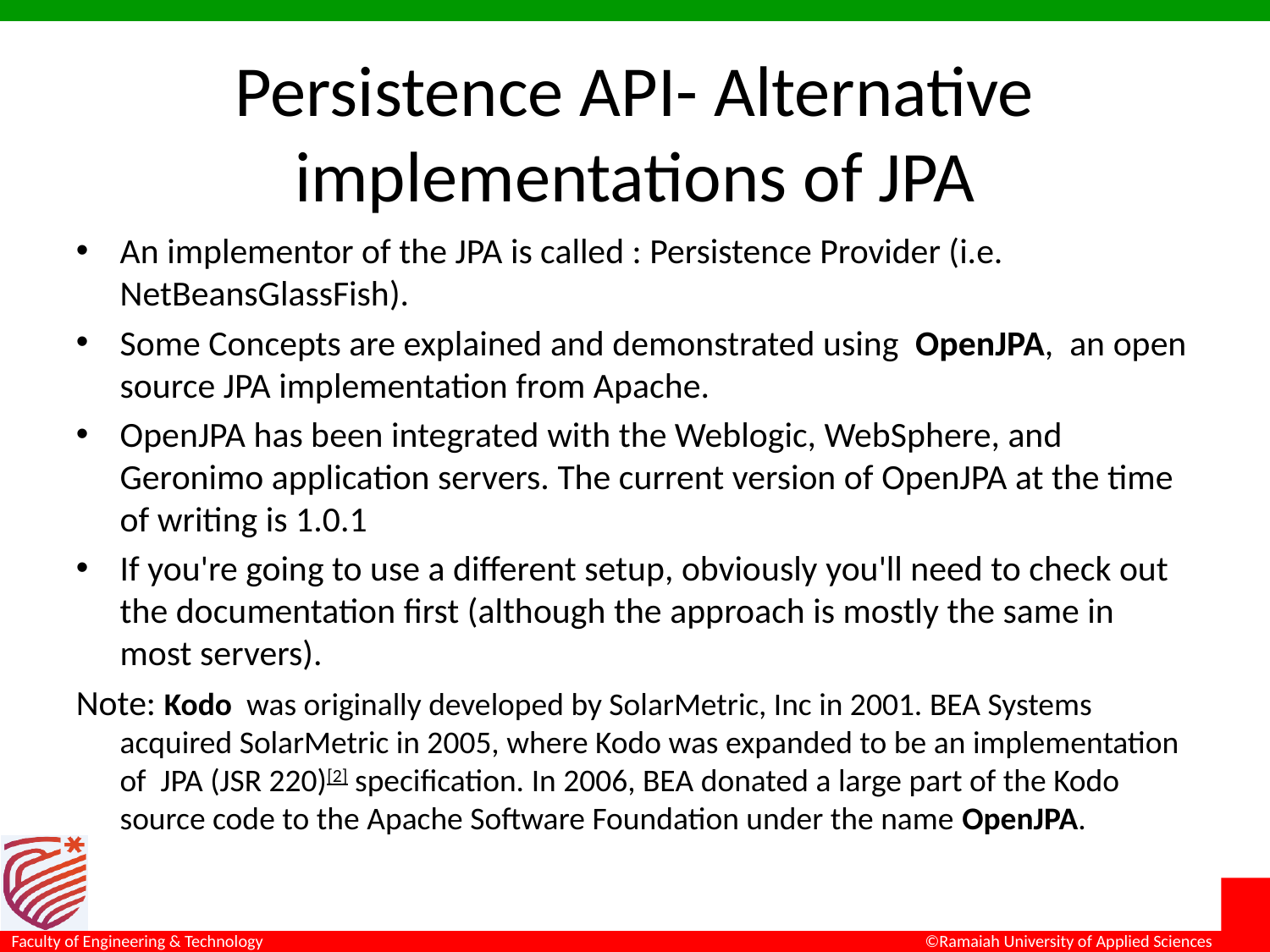

# Persistence API- Alternative implementations of JPA
An implementor of the JPA is called : Persistence Provider (i.e. NetBeansGlassFish).
Some Concepts are explained and demonstrated using  OpenJPA,  an open source JPA implementation from Apache.
OpenJPA has been integrated with the Weblogic, WebSphere, and Geronimo application servers. The current version of OpenJPA at the time of writing is 1.0.1
If you're going to use a different setup, obviously you'll need to check out the documentation first (although the approach is mostly the same in most servers).
Note: Kodo  was originally developed by SolarMetric, Inc in 2001. BEA Systems acquired SolarMetric in 2005, where Kodo was expanded to be an implementation of  JPA (JSR 220)[2] specification. In 2006, BEA donated a large part of the Kodo source code to the Apache Software Foundation under the name OpenJPA.